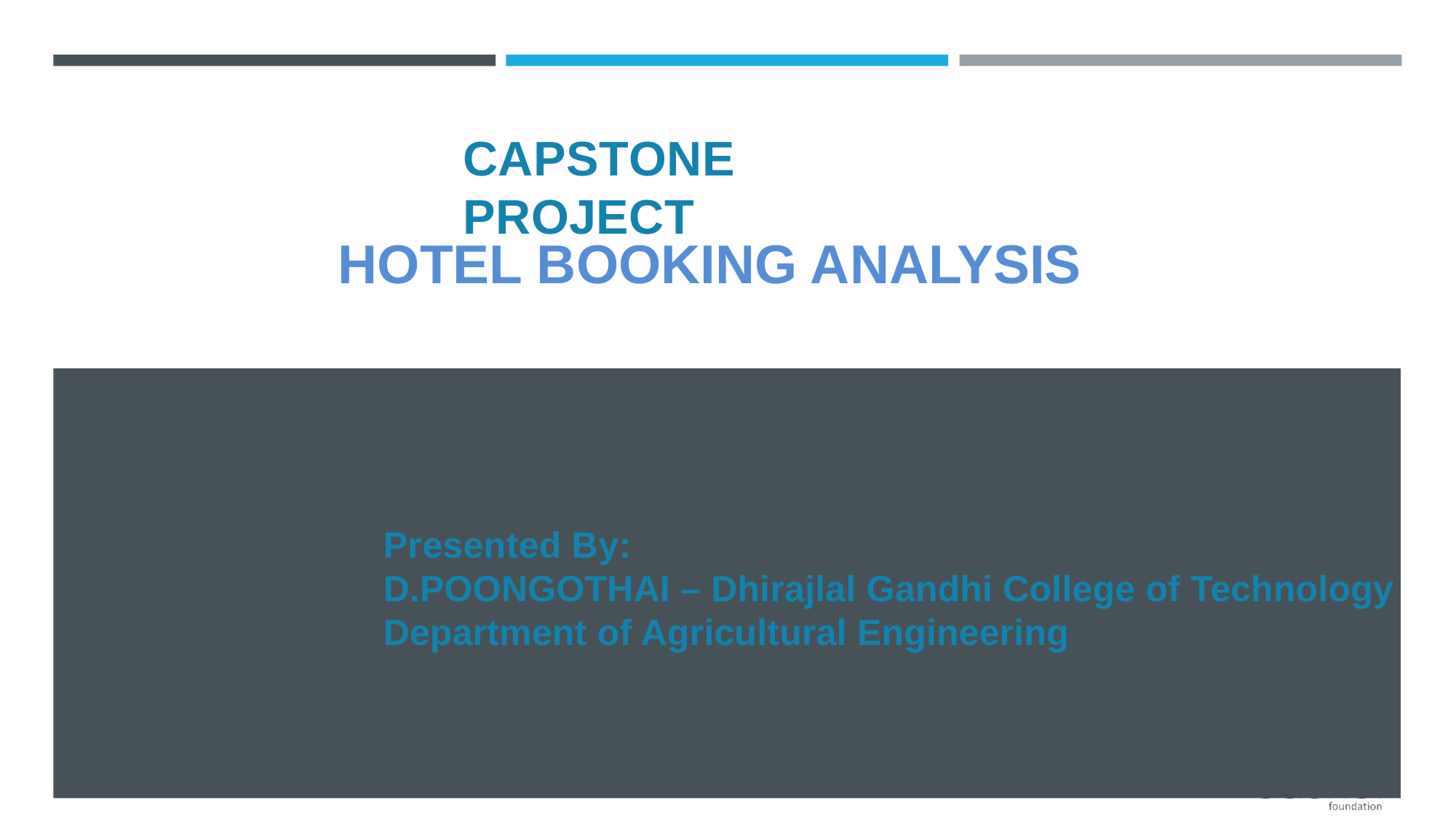

# CAPSTONE PROJECT
HOTEL BOOKING ANALYSIS

Presented By:
D.POONGOTHAI – Dhirajlal Gandhi College of Technology
Department of Agricultural Engineering